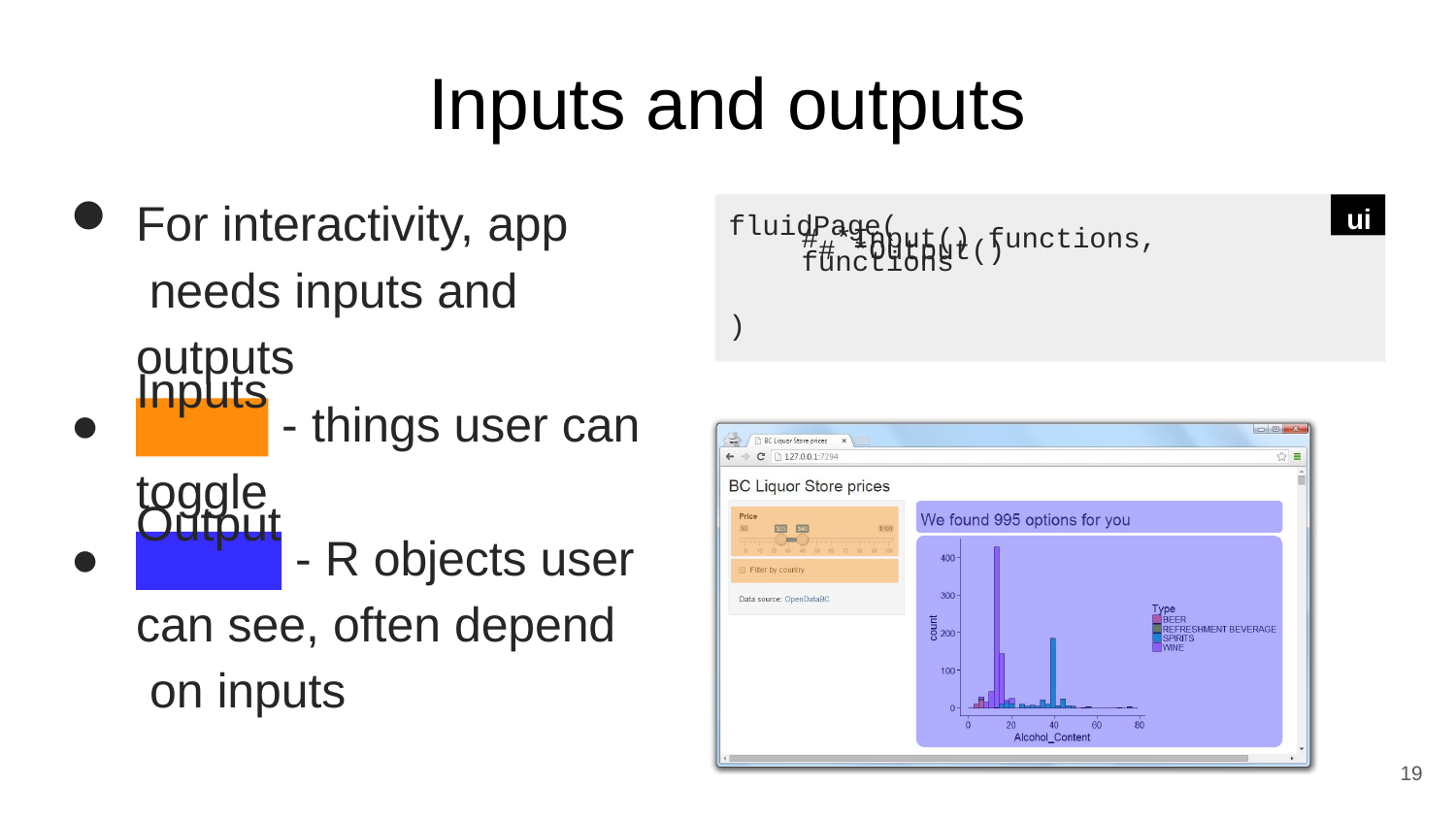

Inputs and outputs
For interactivity, app  needs inputs and  outputs

ui
fluidPage(
# *Input() functions,  # *Output() functions
)
●
- things user can
Inputs

toggle

●
- R objects user
Output

can see, often depend  on inputs
19